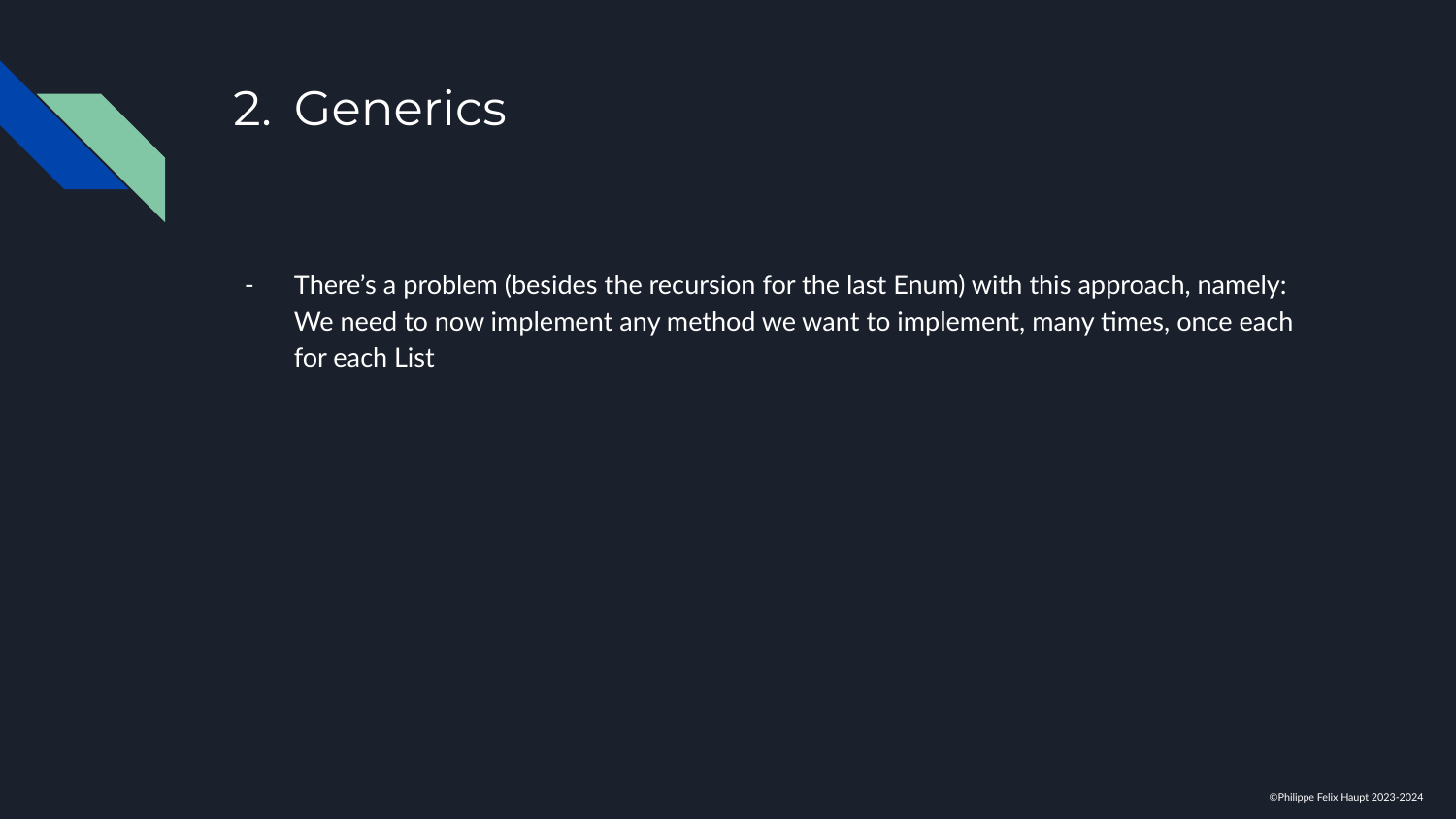

# Generics
There’s a problem (besides the recursion for the last Enum) with this approach, namely:
We need to now implement any method we want to implement, many times, once each for each List
©Philippe Felix Haupt 2023-2024